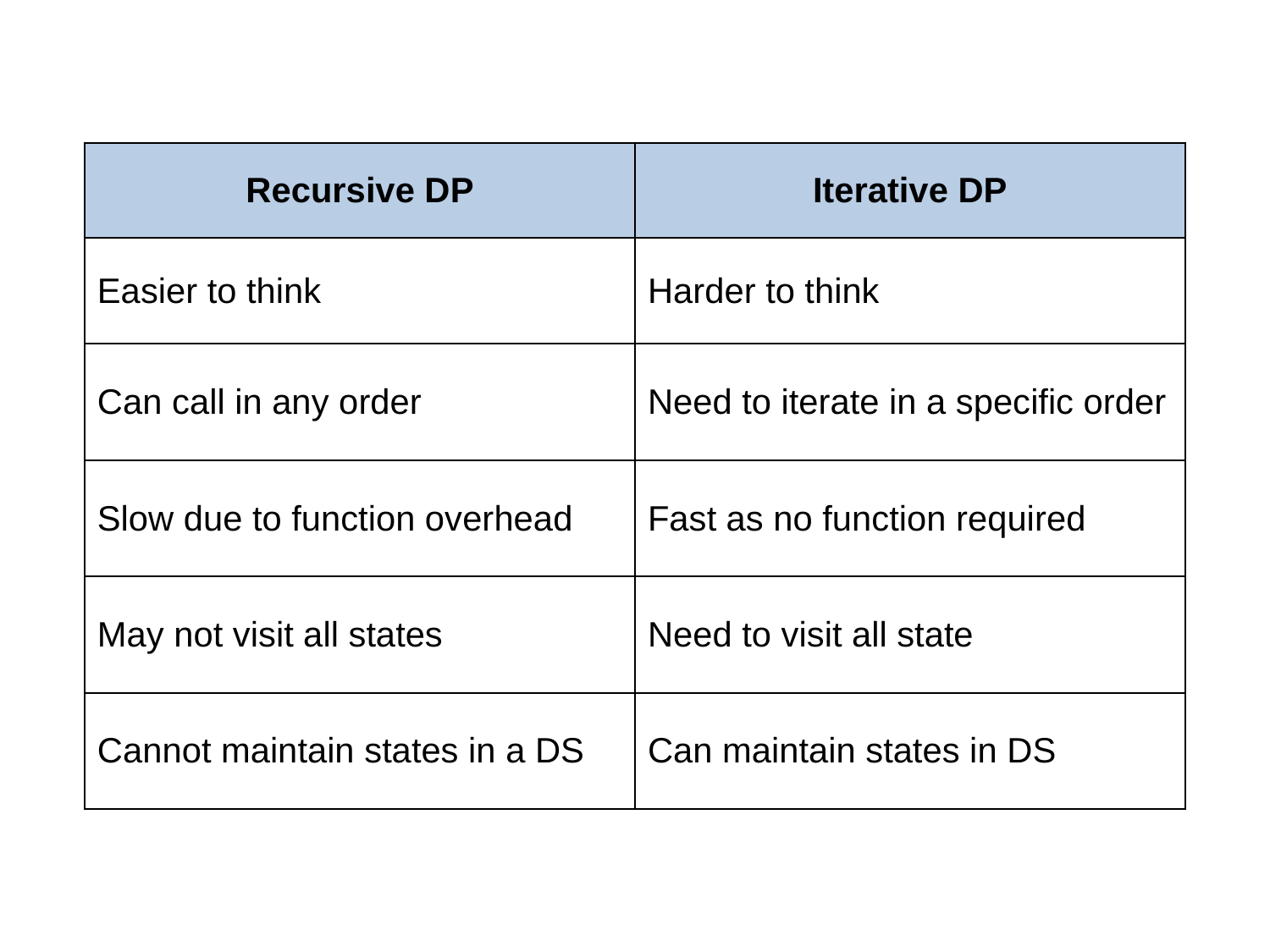

| Recursive DP | Iterative DP |
| --- | --- |
| Easier to think | Harder to think |
| Can call in any order | Need to iterate in a specific order |
| Slow due to function overhead | Fast as no function required |
| May not visit all states | Need to visit all state |
| Cannot maintain states in a DS | Can maintain states in DS |